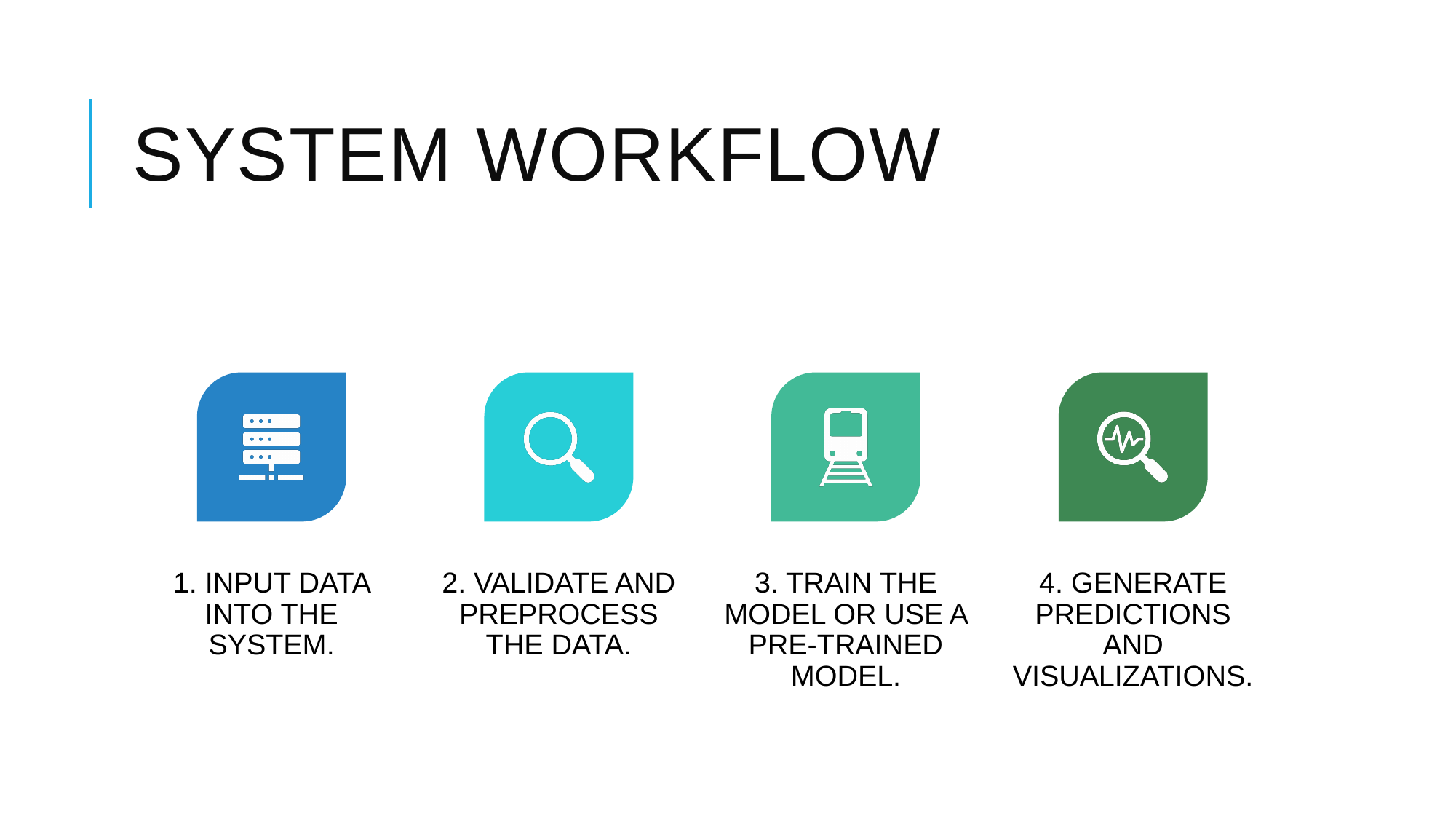

# System Workflow
1. Input data into the system.
2. Validate and preprocess the data.
3. Train the model or use a pre-trained model.
4. Generate predictions and visualizations.